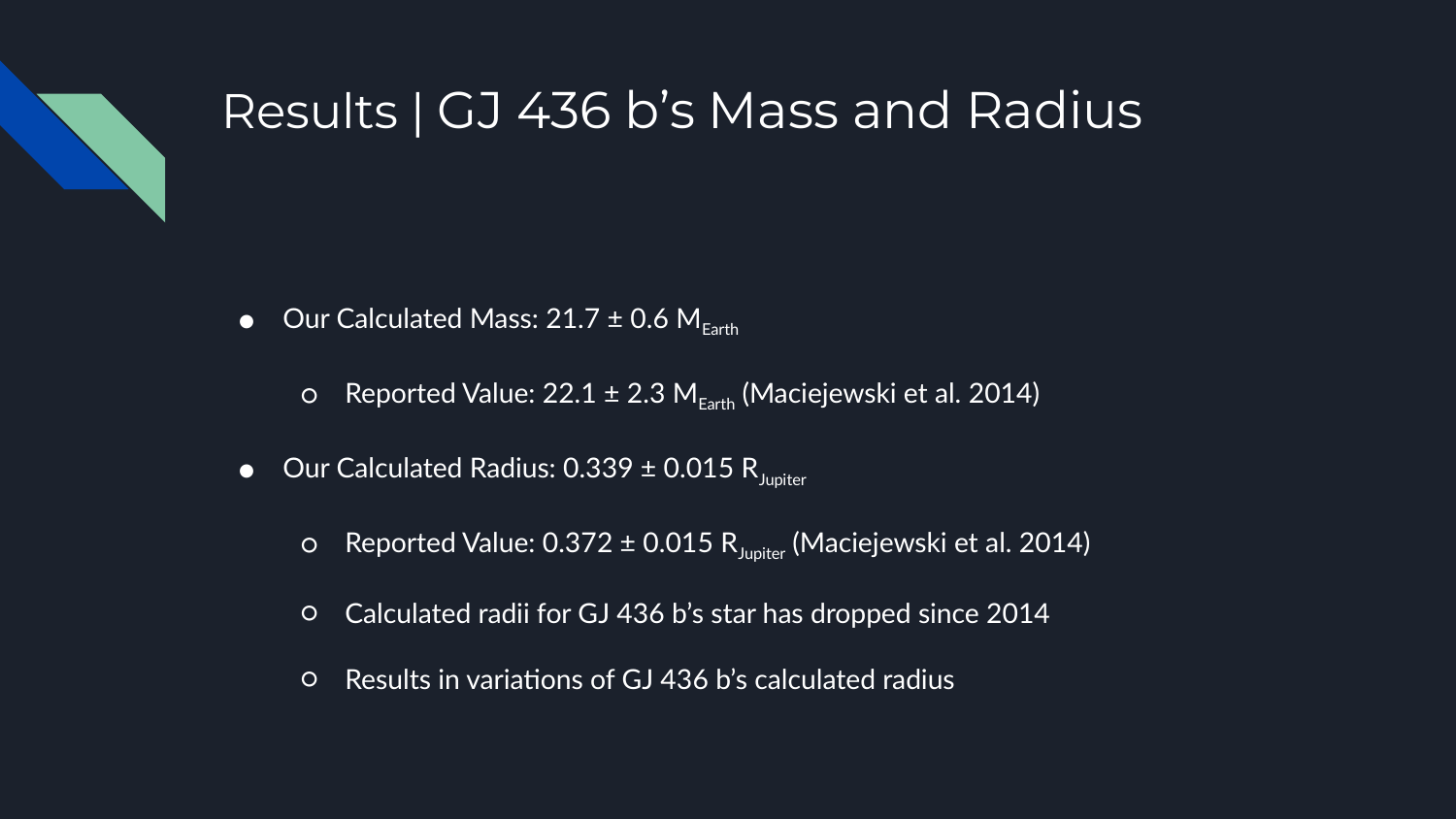

# Results | GJ 436 b’s Mass and Radius
Our Calculated Mass: 21.7 ± 0.6 MEarth
Reported Value: 22.1 ± 2.3 MEarth (Maciejewski et al. 2014)
Our Calculated Radius: 0.339 ± 0.015 RJupiter
Reported Value: 0.372 ± 0.015 RJupiter (Maciejewski et al. 2014)
Calculated radii for GJ 436 b’s star has dropped since 2014
Results in variations of GJ 436 b’s calculated radius